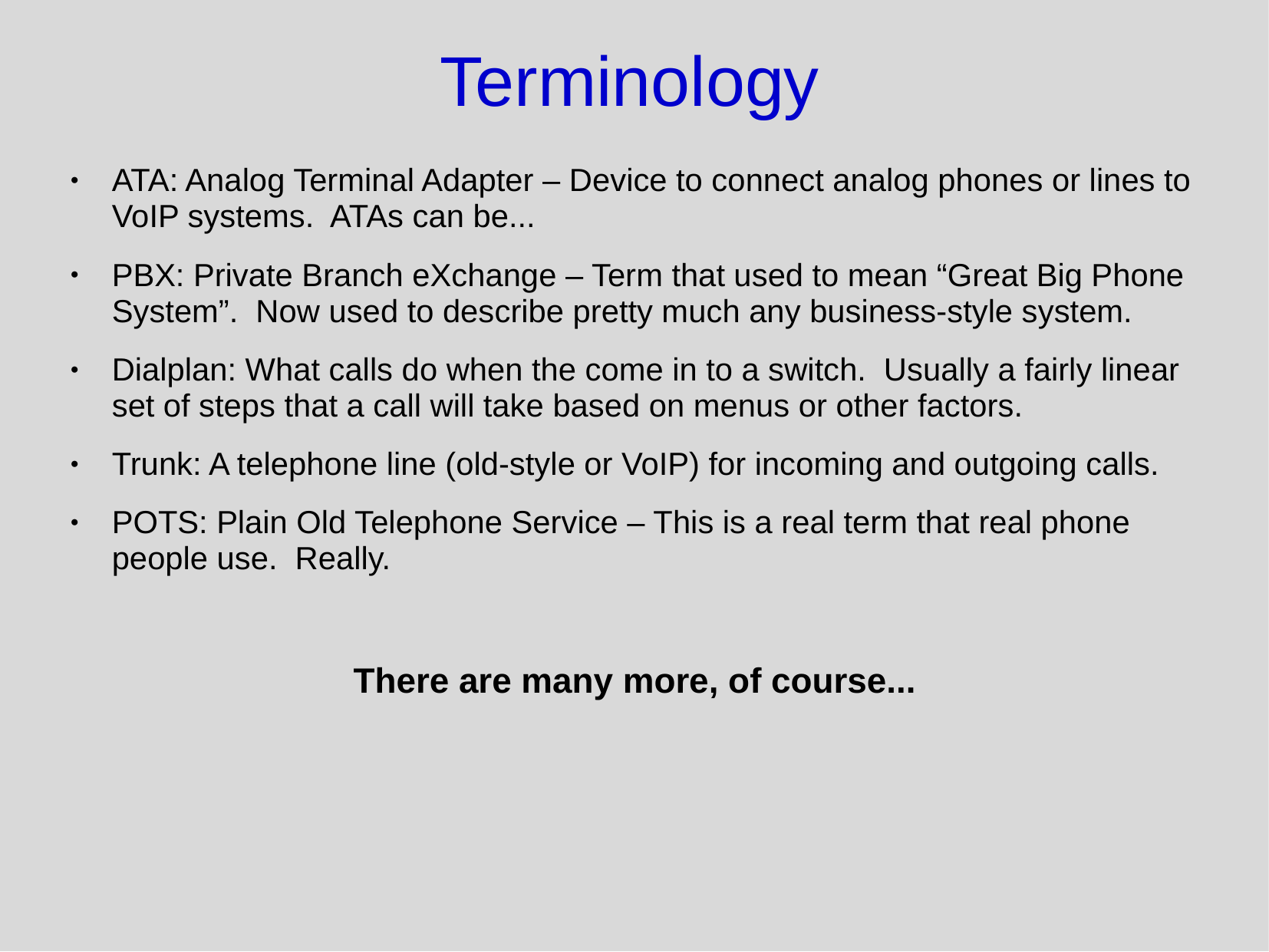

# Terminology
ATA: Analog Terminal Adapter – Device to connect analog phones or lines to VoIP systems.  ATAs can be...
PBX: Private Branch eXchange – Term that used to mean “Great Big Phone System”.  Now used to describe pretty much any business-style system.
Dialplan: What calls do when the come in to a switch.  Usually a fairly linear set of steps that a call will take based on menus or other factors.
Trunk: A telephone line (old-style or VoIP) for incoming and outgoing calls.
POTS: Plain Old Telephone Service – This is a real term that real phone people use.  Really.

There are many more, of course...